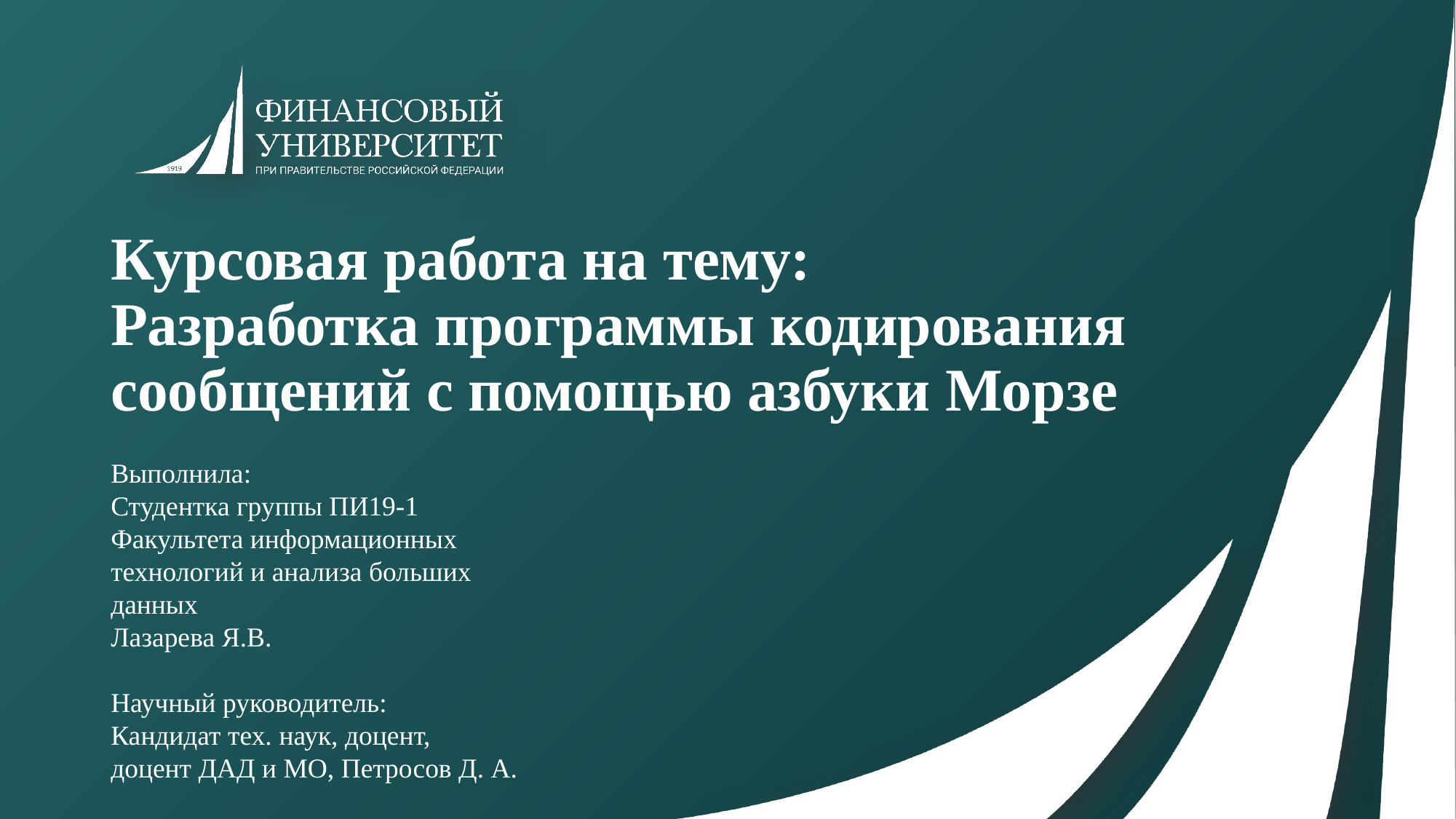

# Курсовая работа на тему: Разработка программы кодирования сообщений с помощью азбуки Морзе
Выполнила:
Студентка группы ПИ19-1
Факультета информационных
технологий и анализа больших
данных
Лазарева Я.В.

Научный руководитель:
Кандидат тех. наук, доцент,
доцент ДАД и МО, Петросов Д. А.